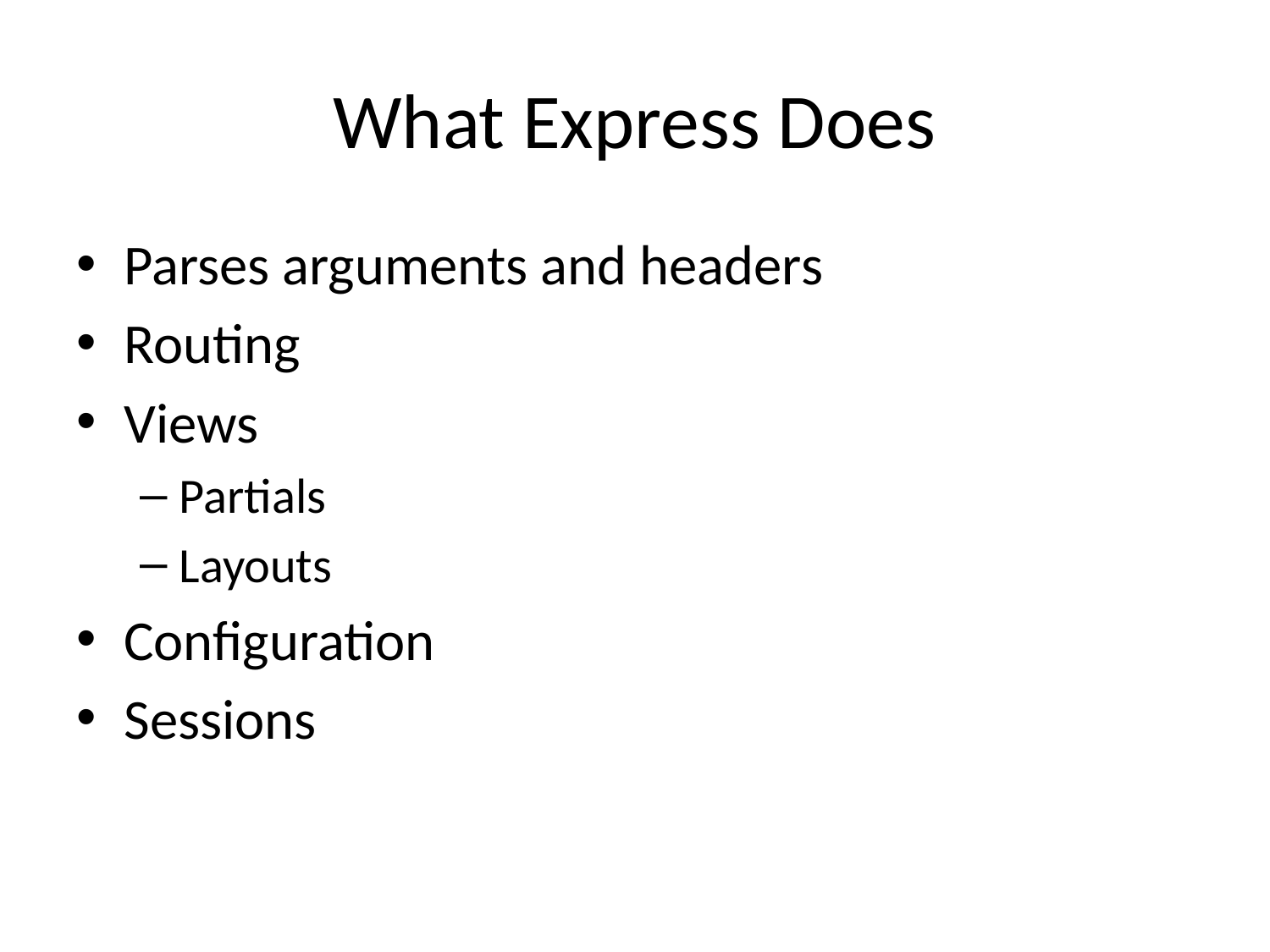

# What Express Does
Parses arguments and headers
Routing
Views
Partials
Layouts
Configuration
Sessions